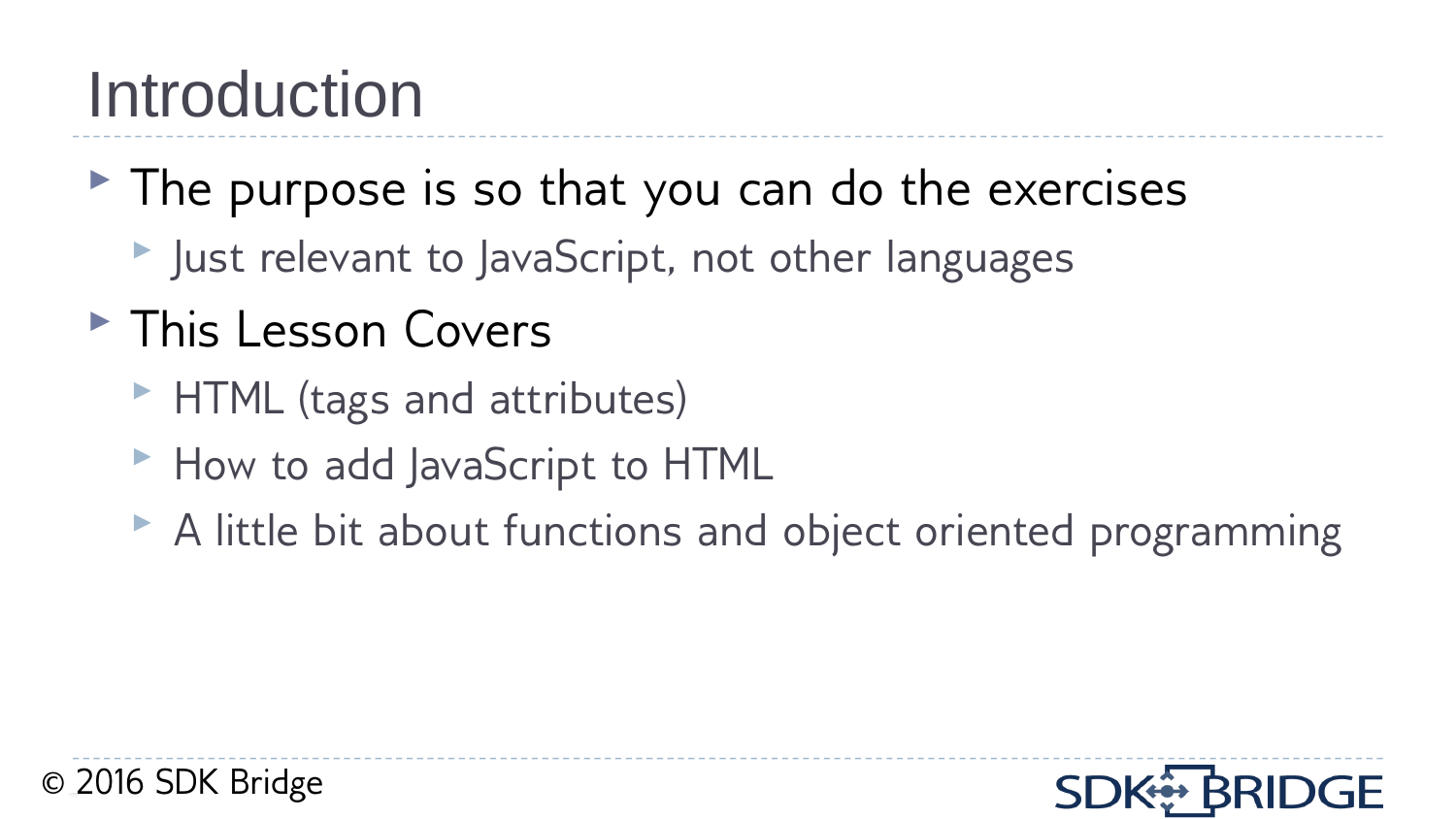

# Introduction
The purpose is so that you can do the exercises
Just relevant to JavaScript, not other languages
This Lesson Covers
HTML (tags and attributes)
How to add JavaScript to HTML
A little bit about functions and object oriented programming